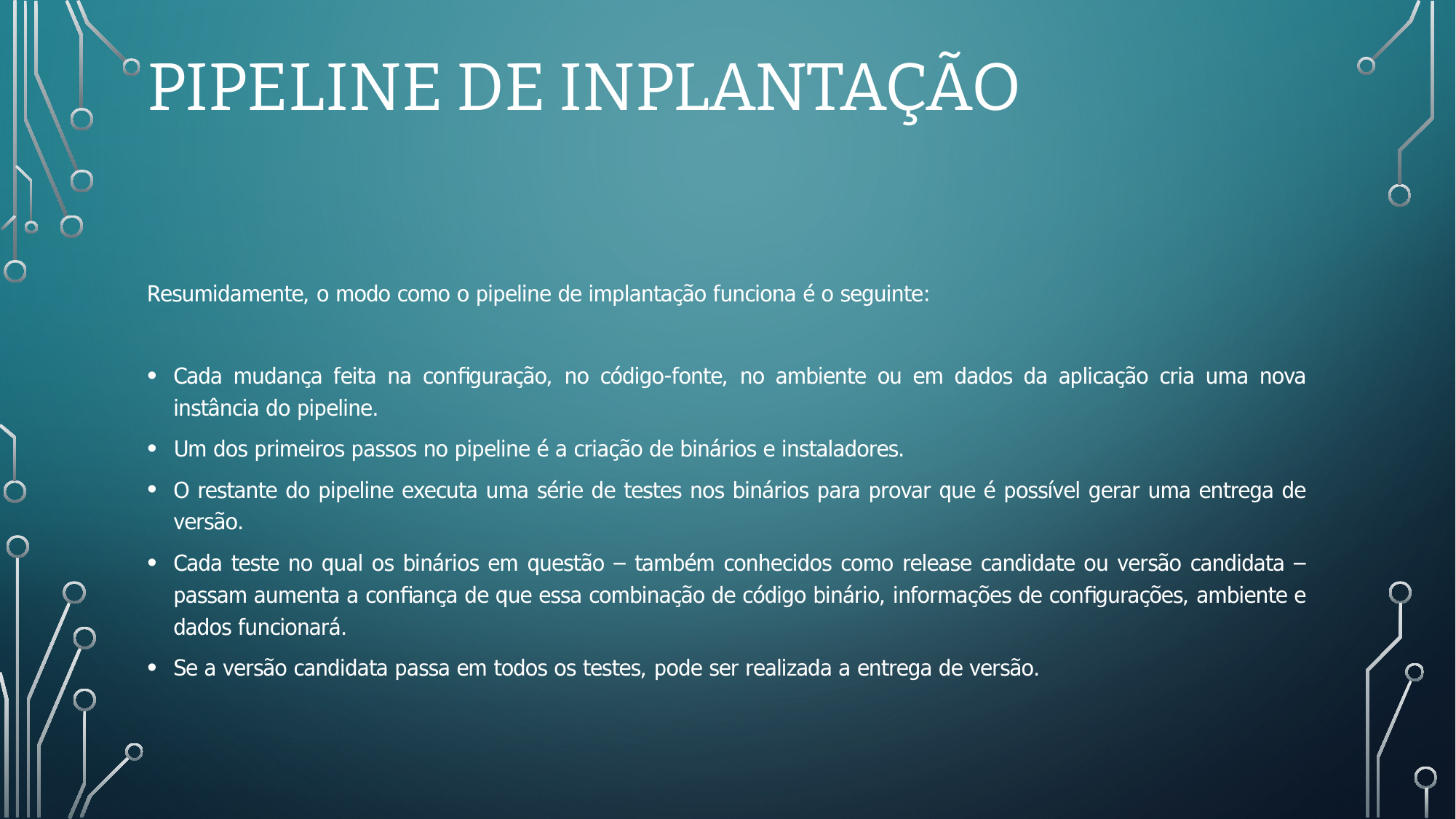

# PIPELINE DE INPLANTAÇÃO
Resumidamente, o modo como o pipeline de implantação funciona é o seguinte:

Cada mudança feita na configuração, no código-fonte, no ambiente ou em dados da aplicação cria uma nova instância do pipeline.
Um dos primeiros passos no pipeline é a criação de binários e instaladores.
O restante do pipeline executa uma série de testes nos binários para provar que é possível gerar uma entrega de versão.
Cada teste no qual os binários em questão – também conhecidos como release candidate ou versão candidata – passam aumenta a confiança de que essa combinação de código binário, informações de configurações, ambiente e dados funcionará.
Se a versão candidata passa em todos os testes, pode ser realizada a entrega de versão.